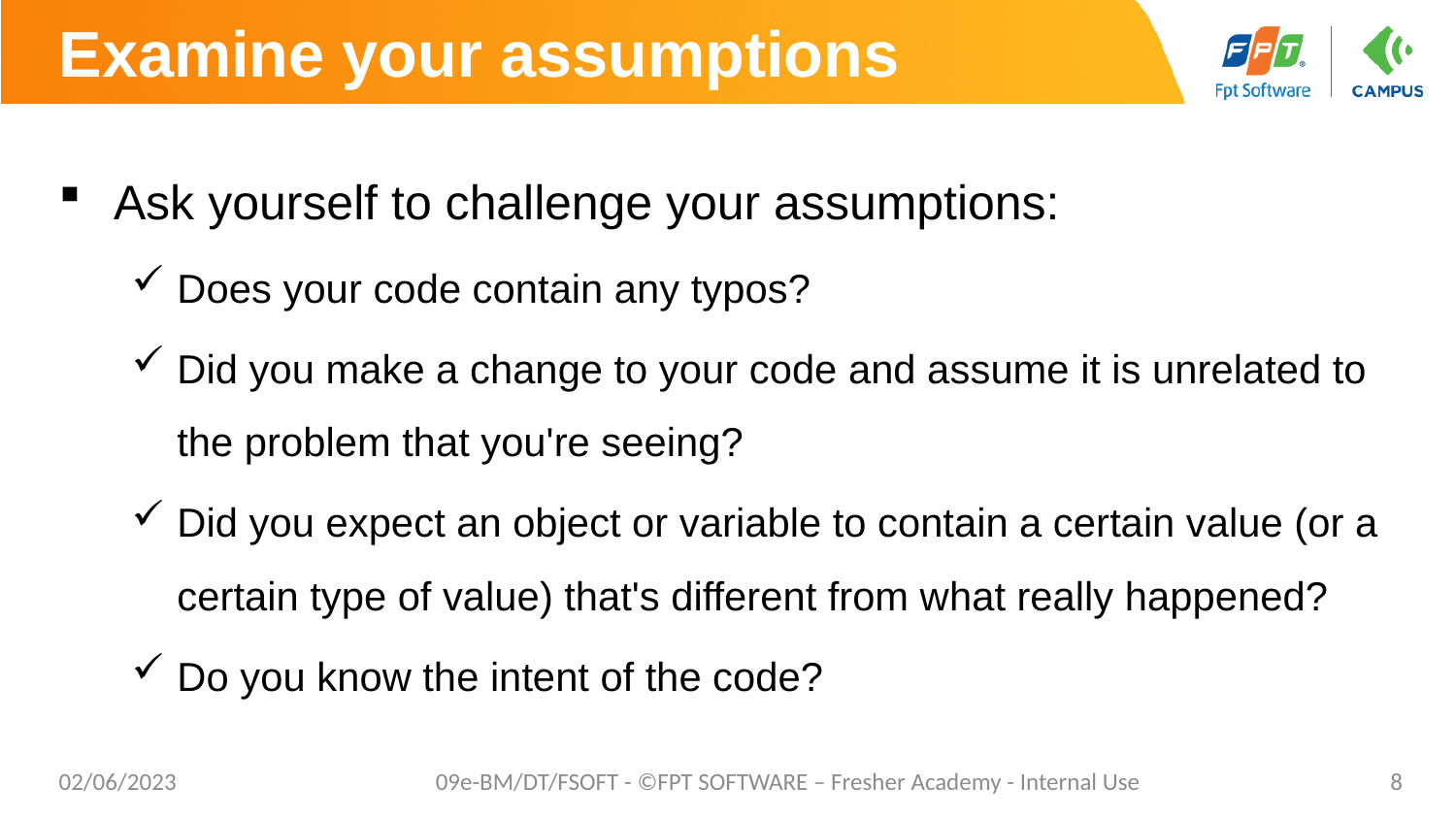

# Examine your assumptions
Ask yourself to challenge your assumptions:
Does your code contain any typos?
Did you make a change to your code and assume it is unrelated to the problem that you're seeing?
Did you expect an object or variable to contain a certain value (or a certain type of value) that's different from what really happened?
Do you know the intent of the code?
02/06/2023
09e-BM/DT/FSOFT - ©FPT SOFTWARE – Fresher Academy - Internal Use
8